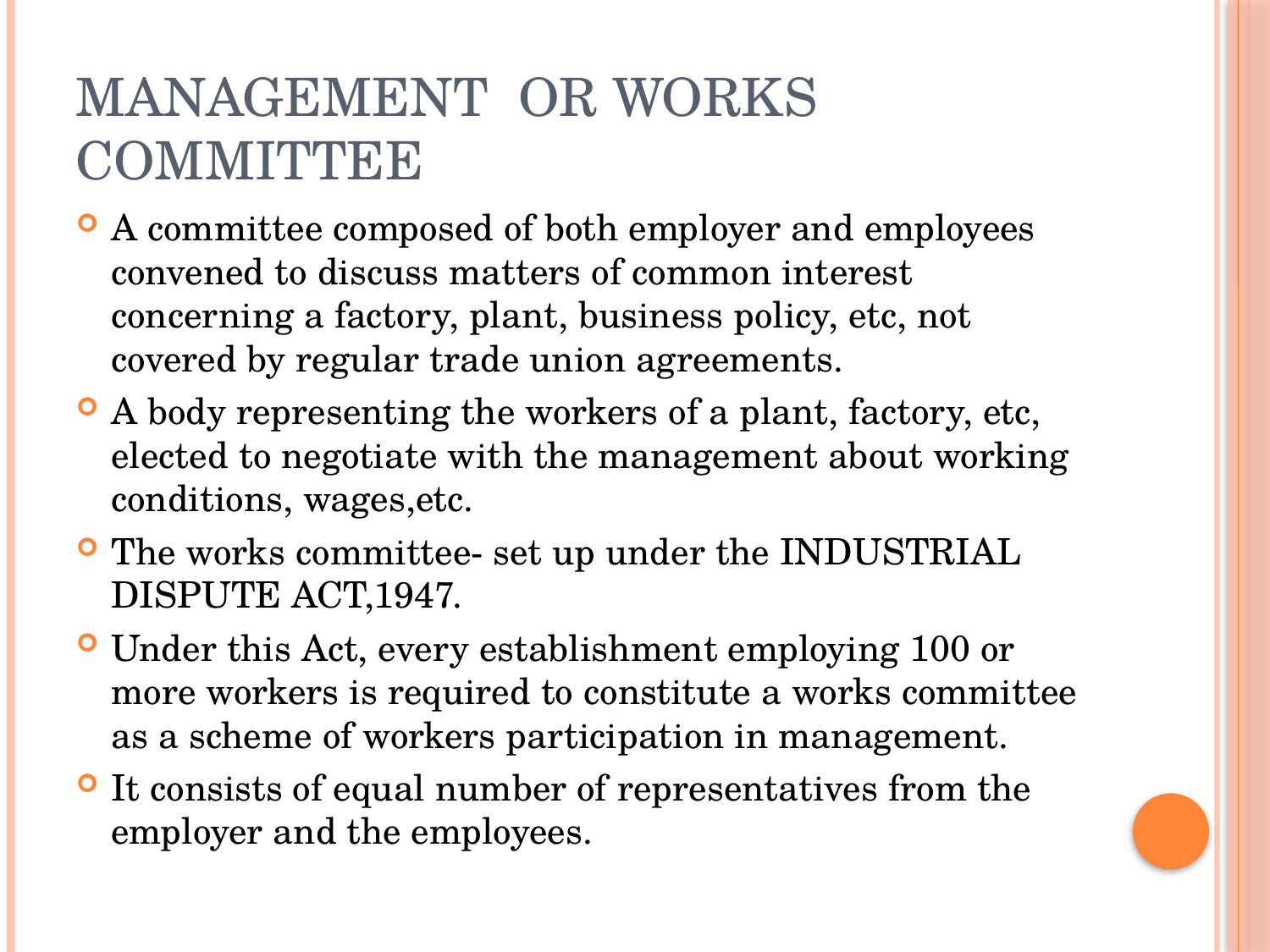

# MANAGEMENT  OR WORKS COMMITTEE
A committee composed of both employer and employees convened to discuss matters of common interest concerning a factory, plant, business policy, etc, not covered by regular trade union agreements.
A body representing the workers of a plant, factory, etc, elected to negotiate with the management about working conditions, wages,etc.
The works committee- set up under the INDUSTRIAL DISPUTE ACT,1947.
Under this Act, every establishment employing 100 or more workers is required to constitute a works committee as a scheme of workers participation in management.
It consists of equal number of representatives from the employer and the employees.